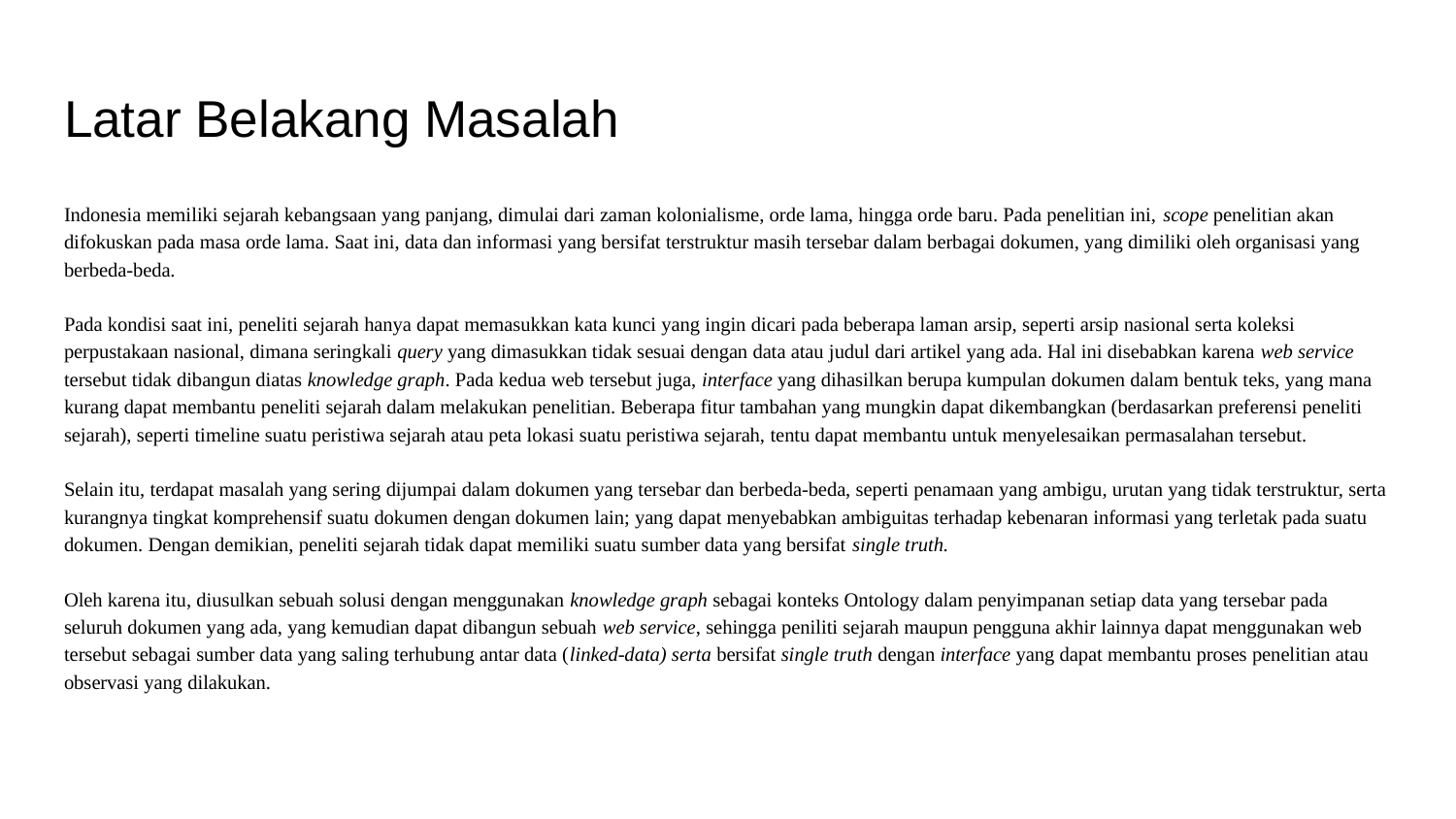

# Latar Belakang Masalah
Indonesia memiliki sejarah kebangsaan yang panjang, dimulai dari zaman kolonialisme, orde lama, hingga orde baru. Pada penelitian ini, scope penelitian akan difokuskan pada masa orde lama. Saat ini, data dan informasi yang bersifat terstruktur masih tersebar dalam berbagai dokumen, yang dimiliki oleh organisasi yang berbeda-beda.

Pada kondisi saat ini, peneliti sejarah hanya dapat memasukkan kata kunci yang ingin dicari pada beberapa laman arsip, seperti arsip nasional serta koleksi perpustakaan nasional, dimana seringkali query yang dimasukkan tidak sesuai dengan data atau judul dari artikel yang ada. Hal ini disebabkan karena web service tersebut tidak dibangun diatas knowledge graph. Pada kedua web tersebut juga, interface yang dihasilkan berupa kumpulan dokumen dalam bentuk teks, yang mana kurang dapat membantu peneliti sejarah dalam melakukan penelitian. Beberapa fitur tambahan yang mungkin dapat dikembangkan (berdasarkan preferensi peneliti sejarah), seperti timeline suatu peristiwa sejarah atau peta lokasi suatu peristiwa sejarah, tentu dapat membantu untuk menyelesaikan permasalahan tersebut.

Selain itu, terdapat masalah yang sering dijumpai dalam dokumen yang tersebar dan berbeda-beda, seperti penamaan yang ambigu, urutan yang tidak terstruktur, serta kurangnya tingkat komprehensif suatu dokumen dengan dokumen lain; yang dapat menyebabkan ambiguitas terhadap kebenaran informasi yang terletak pada suatu dokumen. Dengan demikian, peneliti sejarah tidak dapat memiliki suatu sumber data yang bersifat single truth.

Oleh karena itu, diusulkan sebuah solusi dengan menggunakan knowledge graph sebagai konteks Ontology dalam penyimpanan setiap data yang tersebar pada seluruh dokumen yang ada, yang kemudian dapat dibangun sebuah web service, sehingga peniliti sejarah maupun pengguna akhir lainnya dapat menggunakan web tersebut sebagai sumber data yang saling terhubung antar data (linked-data) serta bersifat single truth dengan interface yang dapat membantu proses penelitian atau observasi yang dilakukan.